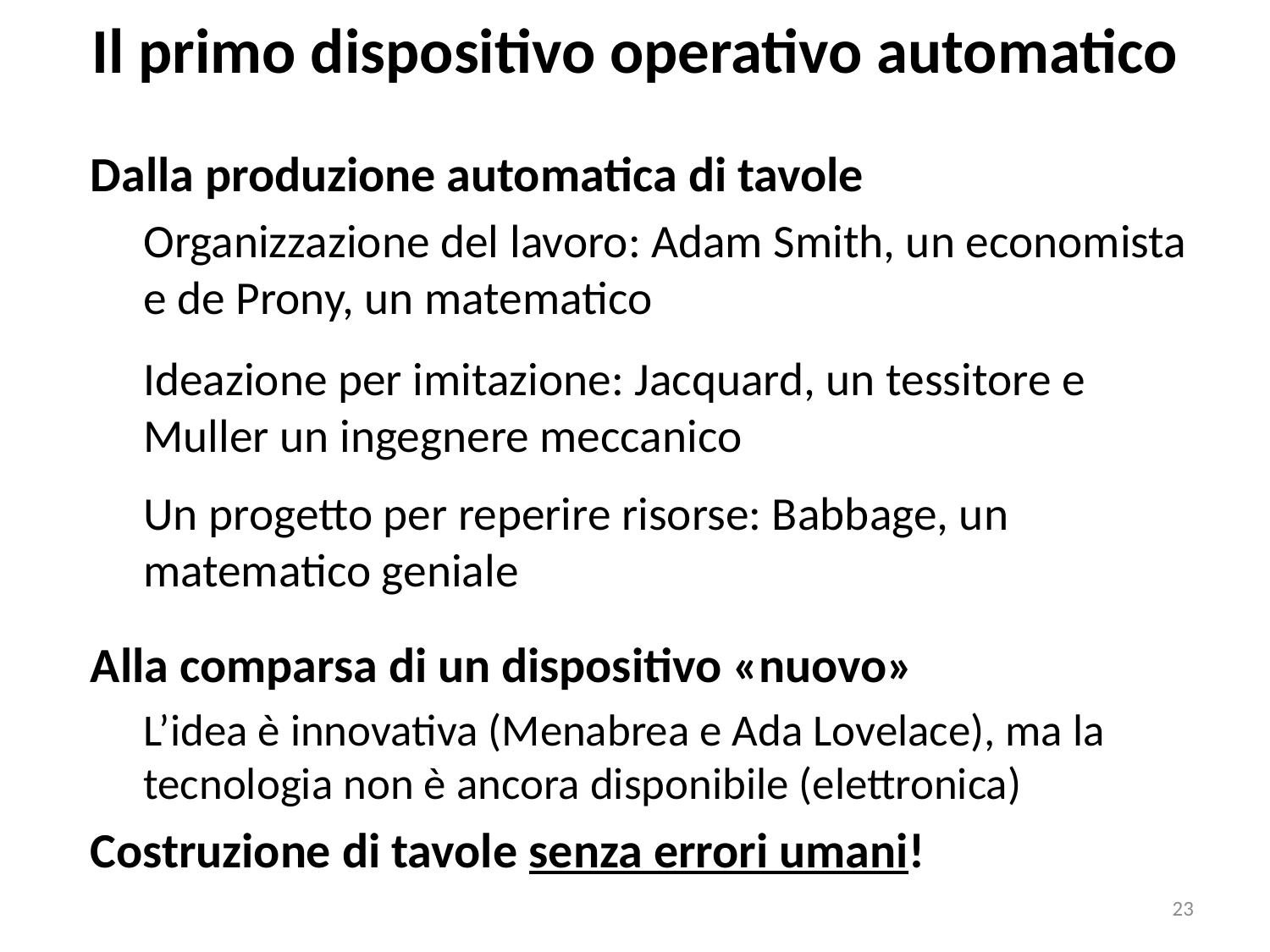

# Il primo dispositivo operativo automatico
Dalla produzione automatica di tavole
Organizzazione del lavoro: Adam Smith, un economista e de Prony, un matematico

Ideazione per imitazione: Jacquard, un tessitore e Muller un ingegnere meccanico

Un progetto per reperire risorse: Babbage, un matematico geniale

Alla comparsa di un dispositivo «nuovo»
L’idea è innovativa (Menabrea e Ada Lovelace), ma la tecnologia non è ancora disponibile (elettronica)
Costruzione di tavole senza errori umani!
23